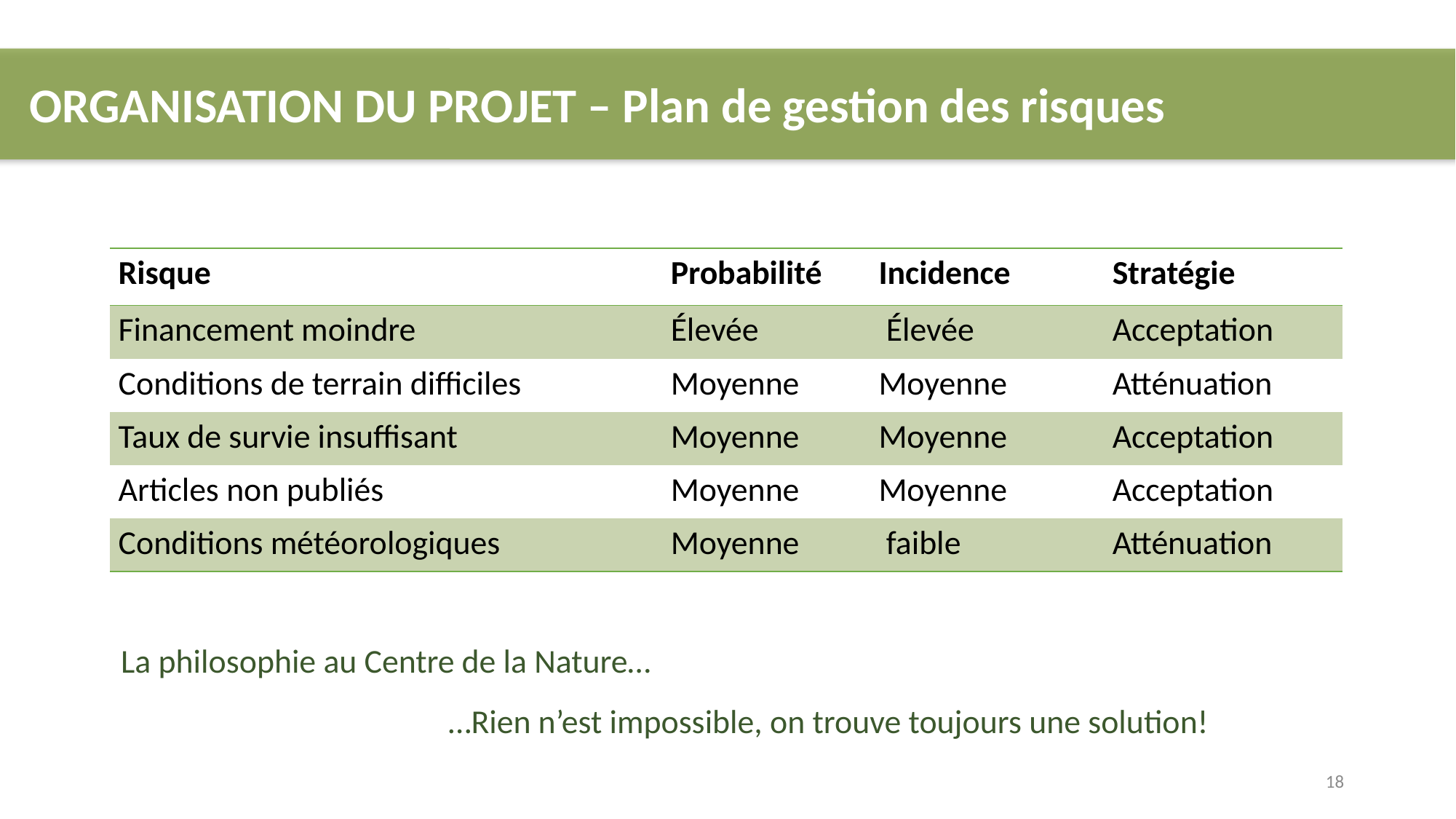

ORGANISATION DU PROJET – Plan de gestion des risques
| Risque | Probabilité | Incidence | Stratégie |
| --- | --- | --- | --- |
| Financement moindre | Élevée | Élevée | Acceptation |
| Conditions de terrain difficiles | Moyenne | Moyenne | Atténuation |
| Taux de survie insuffisant | Moyenne | Moyenne | Acceptation |
| Articles non publiés | Moyenne | Moyenne | Acceptation |
| Conditions météorologiques | Moyenne | faible | Atténuation |
La philosophie au Centre de la Nature…
			…Rien n’est impossible, on trouve toujours une solution!

18